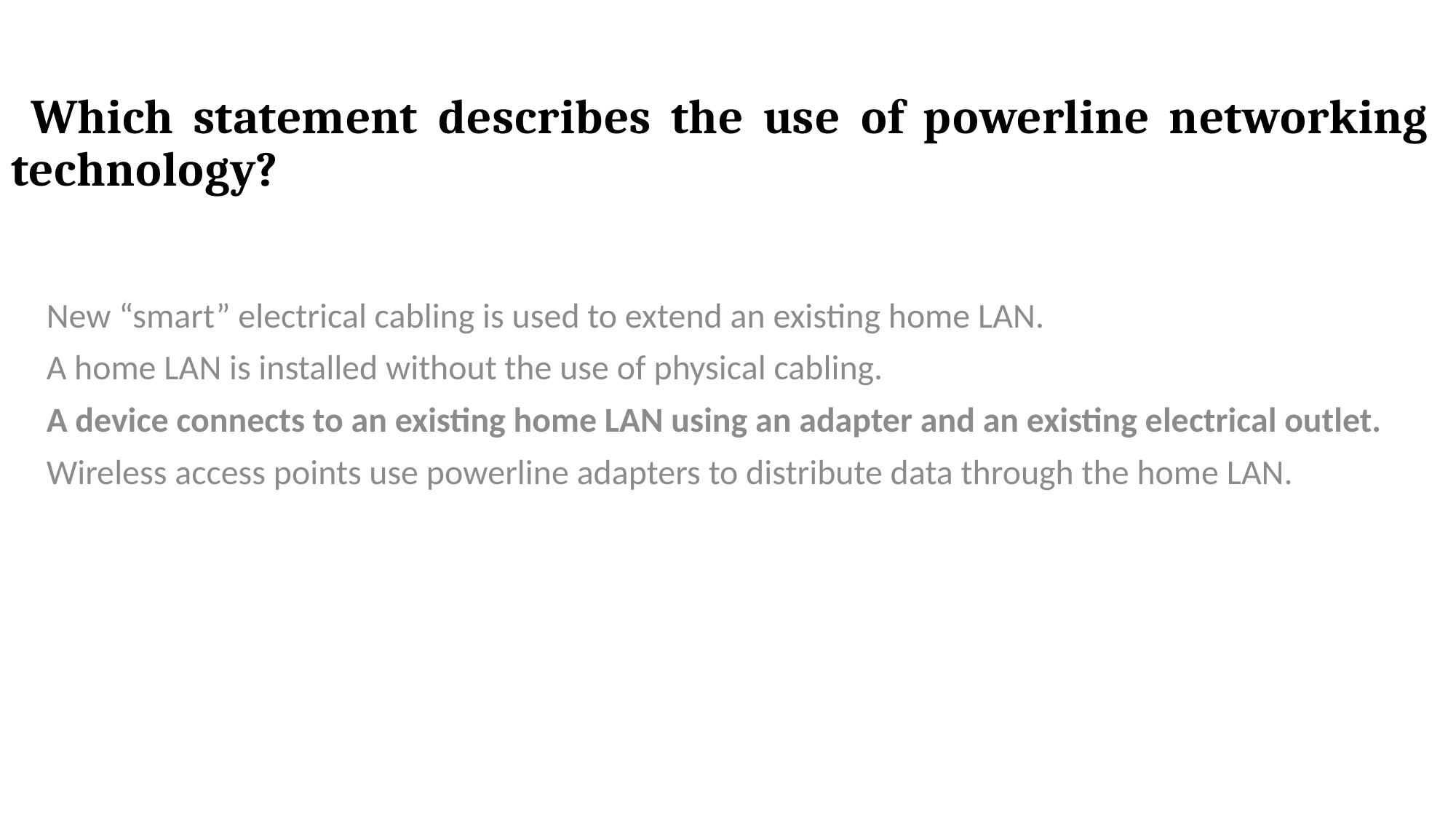

# Which statement describes the use of powerline networking technology?
New “smart” electrical cabling is used to extend an existing home LAN.
A home LAN is installed without the use of physical cabling.
A device connects to an existing home LAN using an adapter and an existing electrical outlet.
Wireless access points use powerline adapters to distribute data through the home LAN.